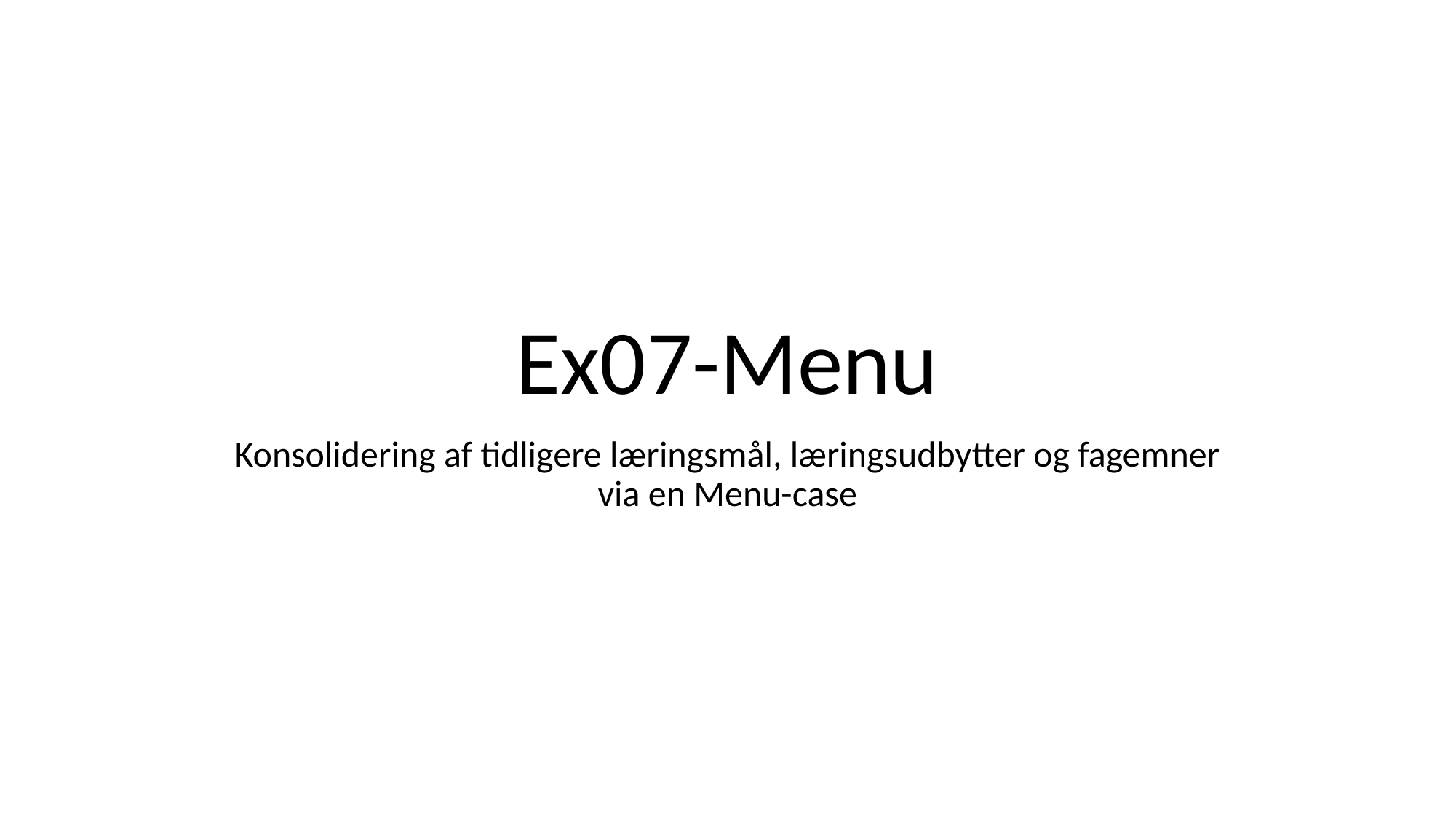

Ex07-Menu
Konsolidering af tidligere læringsmål, læringsudbytter og fagemner
via en Menu-case